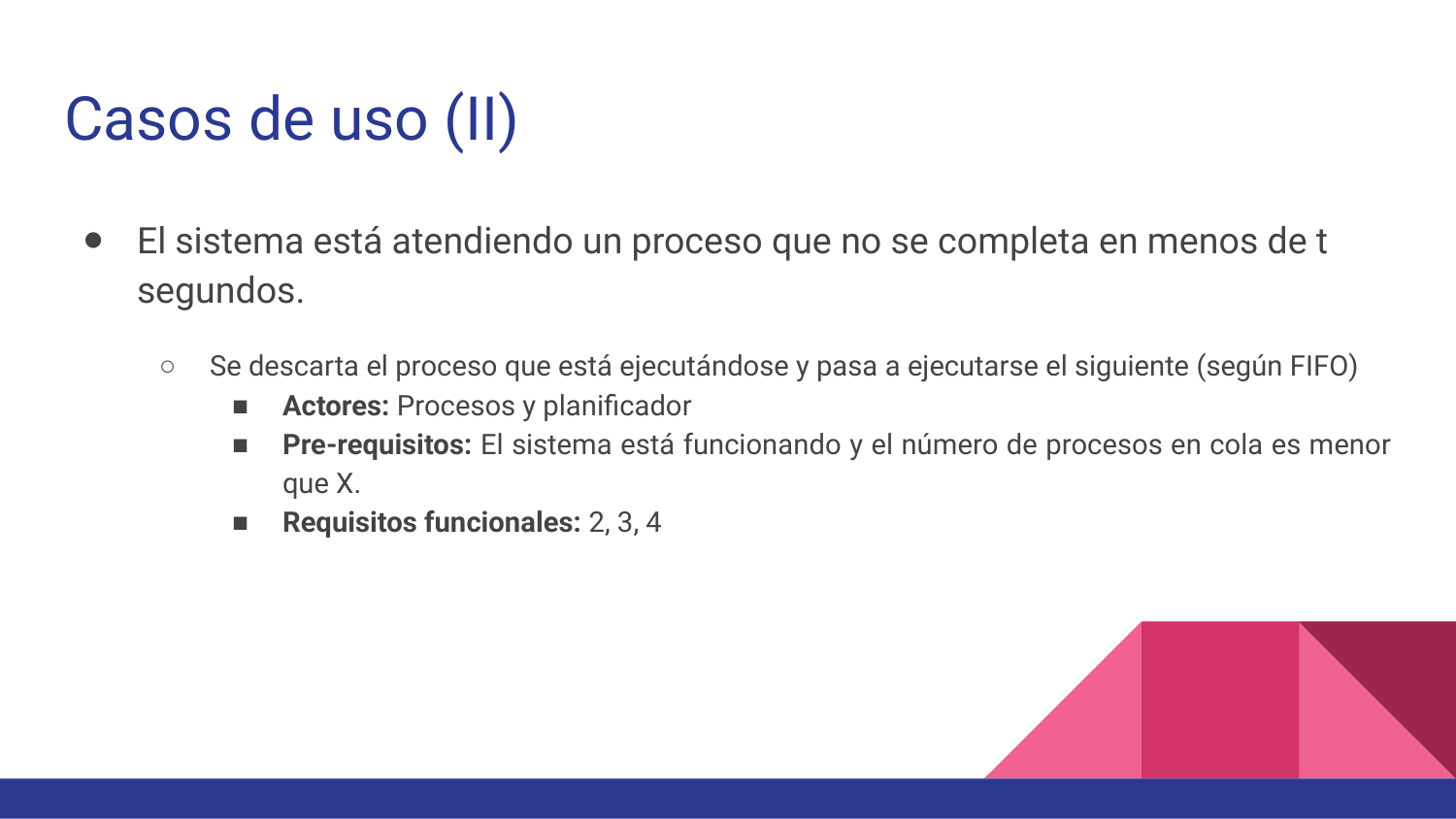

# Casos de uso (II)
El sistema está atendiendo un proceso que no se completa en menos de t segundos.
Se descarta el proceso que está ejecutándose y pasa a ejecutarse el siguiente (según FIFO)
Actores: Procesos y planificador
Pre-requisitos: El sistema está funcionando y el número de procesos en cola es menor que X.
Requisitos funcionales: 2, 3, 4